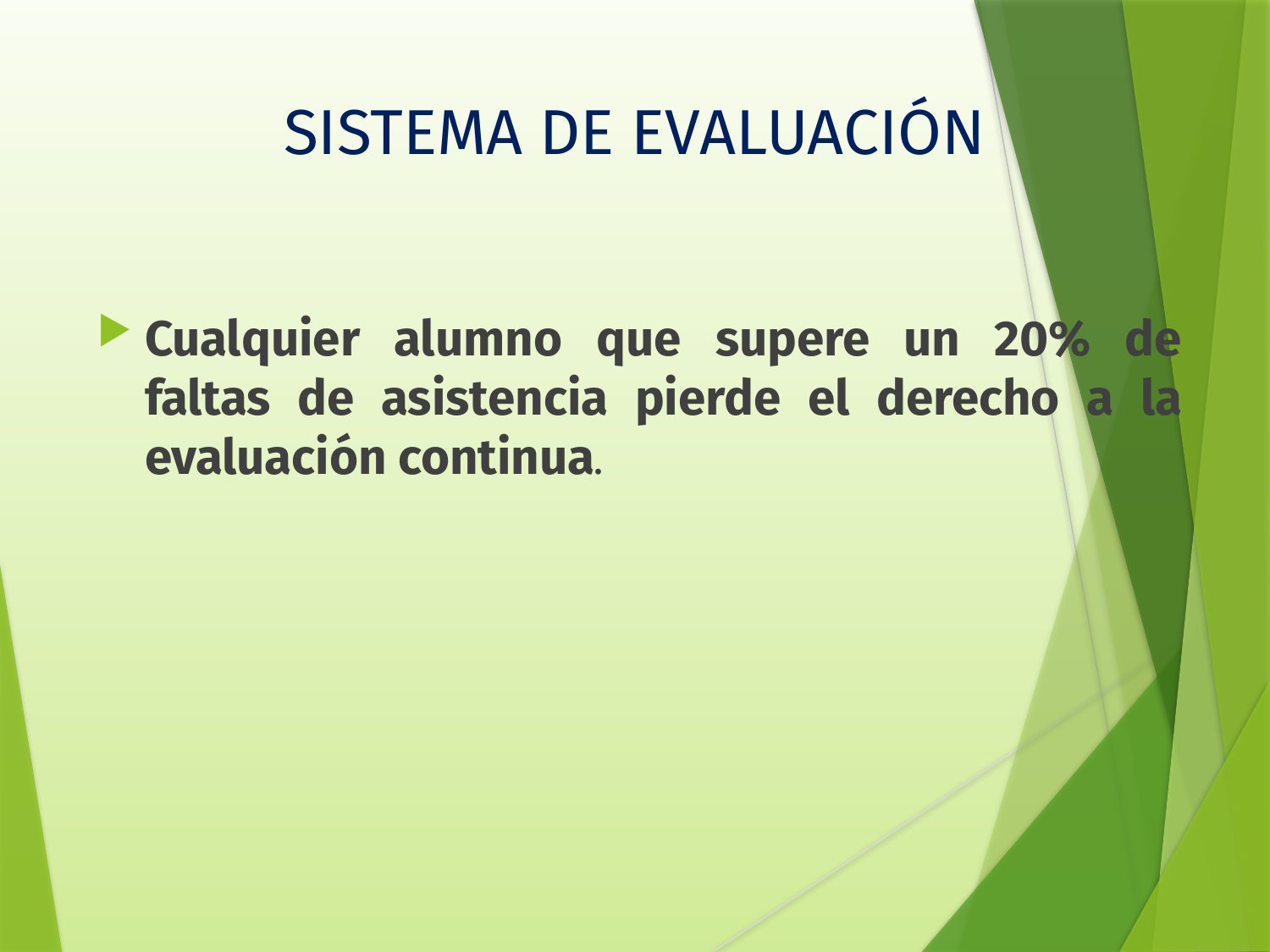

SISTEMA DE EVALUACIÓN
Cualquier alumno que supere un 20% de faltas de asistencia pierde el derecho a la evaluación continua.